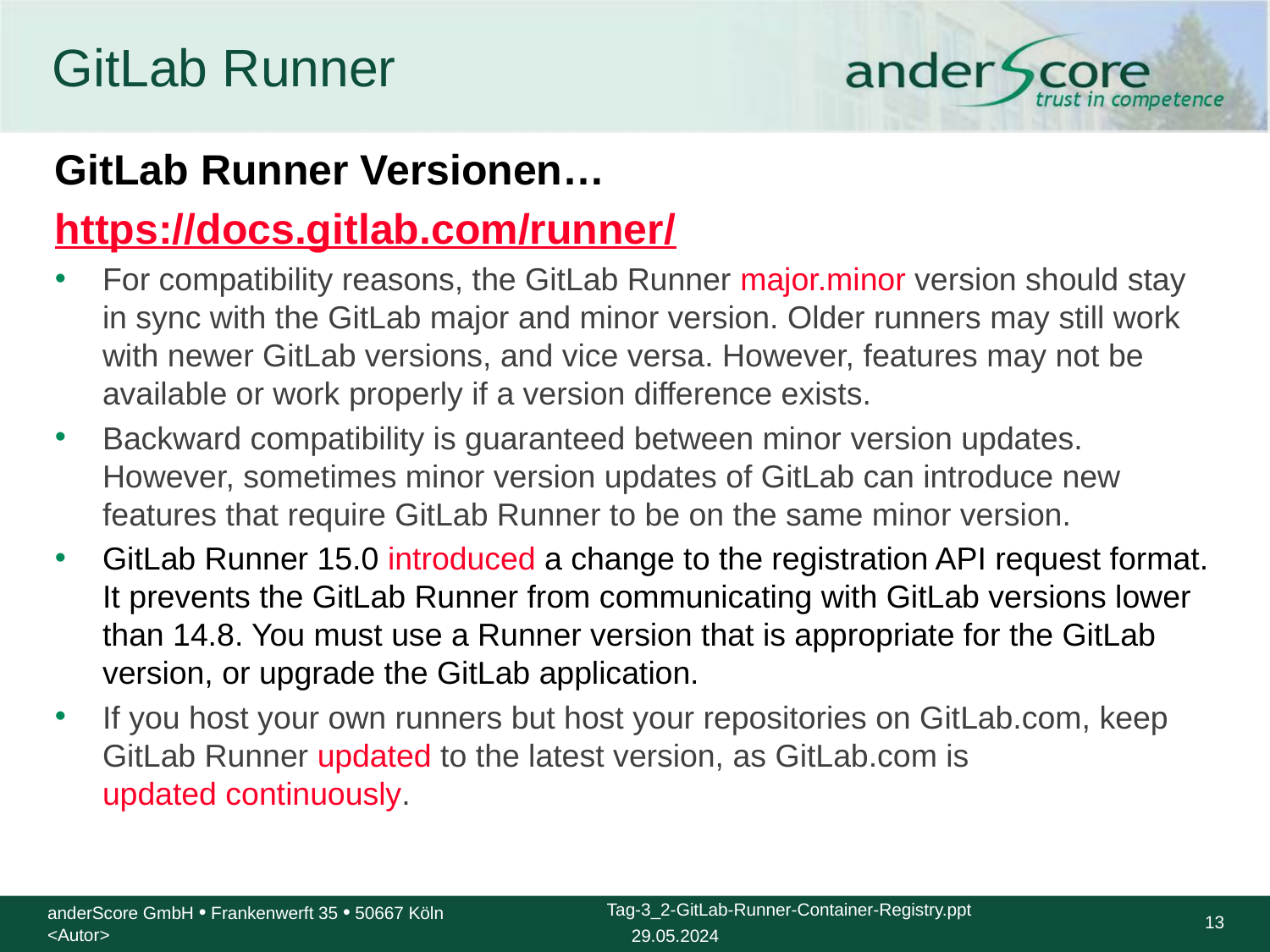

# GitLab Runner
GitLab Runner Versionen…
https://docs.gitlab.com/runner/
For compatibility reasons, the GitLab Runner major.minor version should stay in sync with the GitLab major and minor version. Older runners may still work with newer GitLab versions, and vice versa. However, features may not be available or work properly if a version difference exists.
Backward compatibility is guaranteed between minor version updates. However, sometimes minor version updates of GitLab can introduce new features that require GitLab Runner to be on the same minor version.
GitLab Runner 15.0 introduced a change to the registration API request format. It prevents the GitLab Runner from communicating with GitLab versions lower than 14.8. You must use a Runner version that is appropriate for the GitLab version, or upgrade the GitLab application.
If you host your own runners but host your repositories on GitLab.com, keep GitLab Runner updated to the latest version, as GitLab.com is updated continuously.